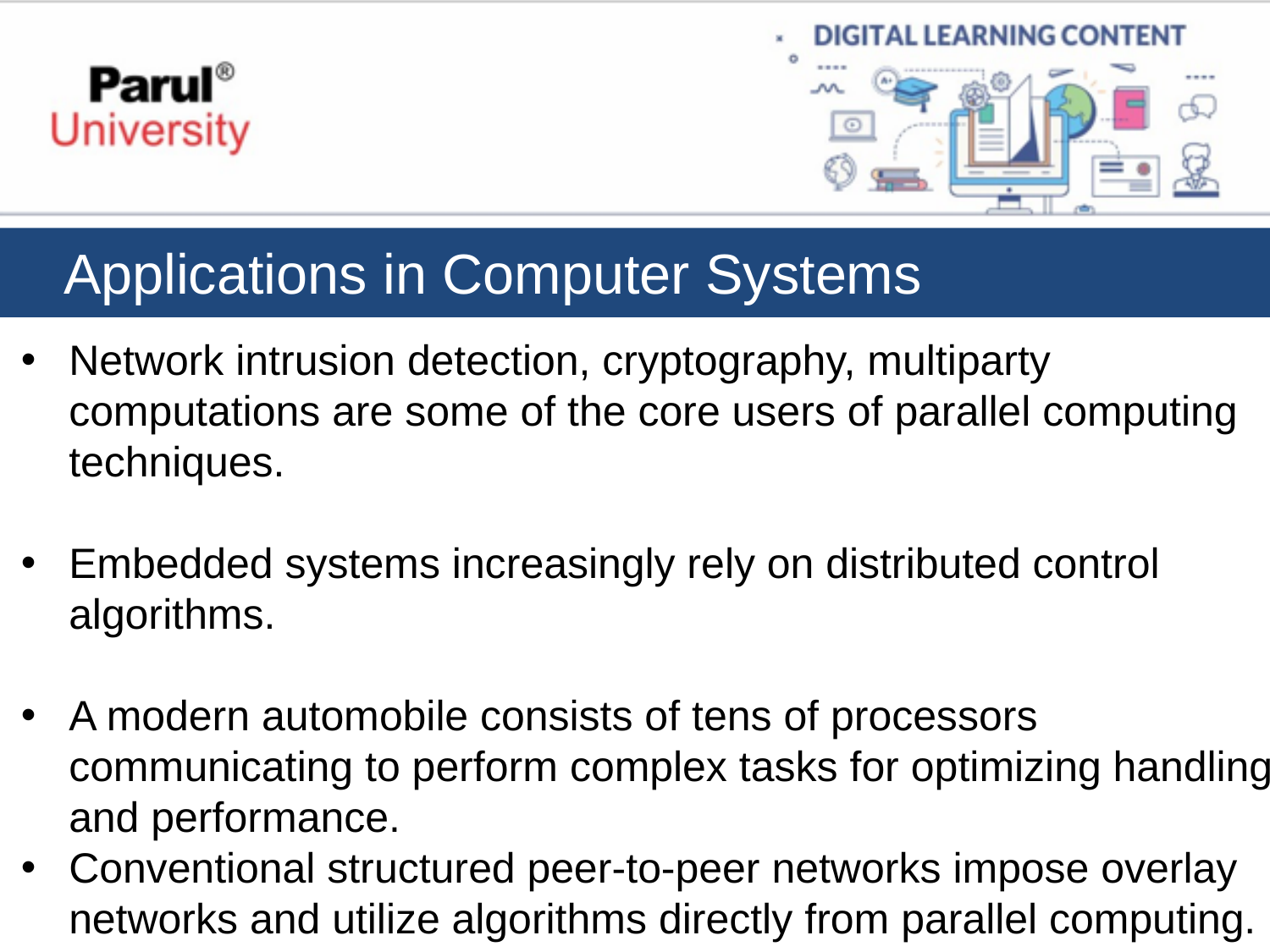

Applications in Computer Systems
Network intrusion detection, cryptography, multiparty computations are some of the core users of parallel computing techniques.

Embedded systems increasingly rely on distributed control algorithms.

A modern automobile consists of tens of processors communicating to perform complex tasks for optimizing handling and performance.
Conventional structured peer-to-peer networks impose overlay networks and utilize algorithms directly from parallel computing.